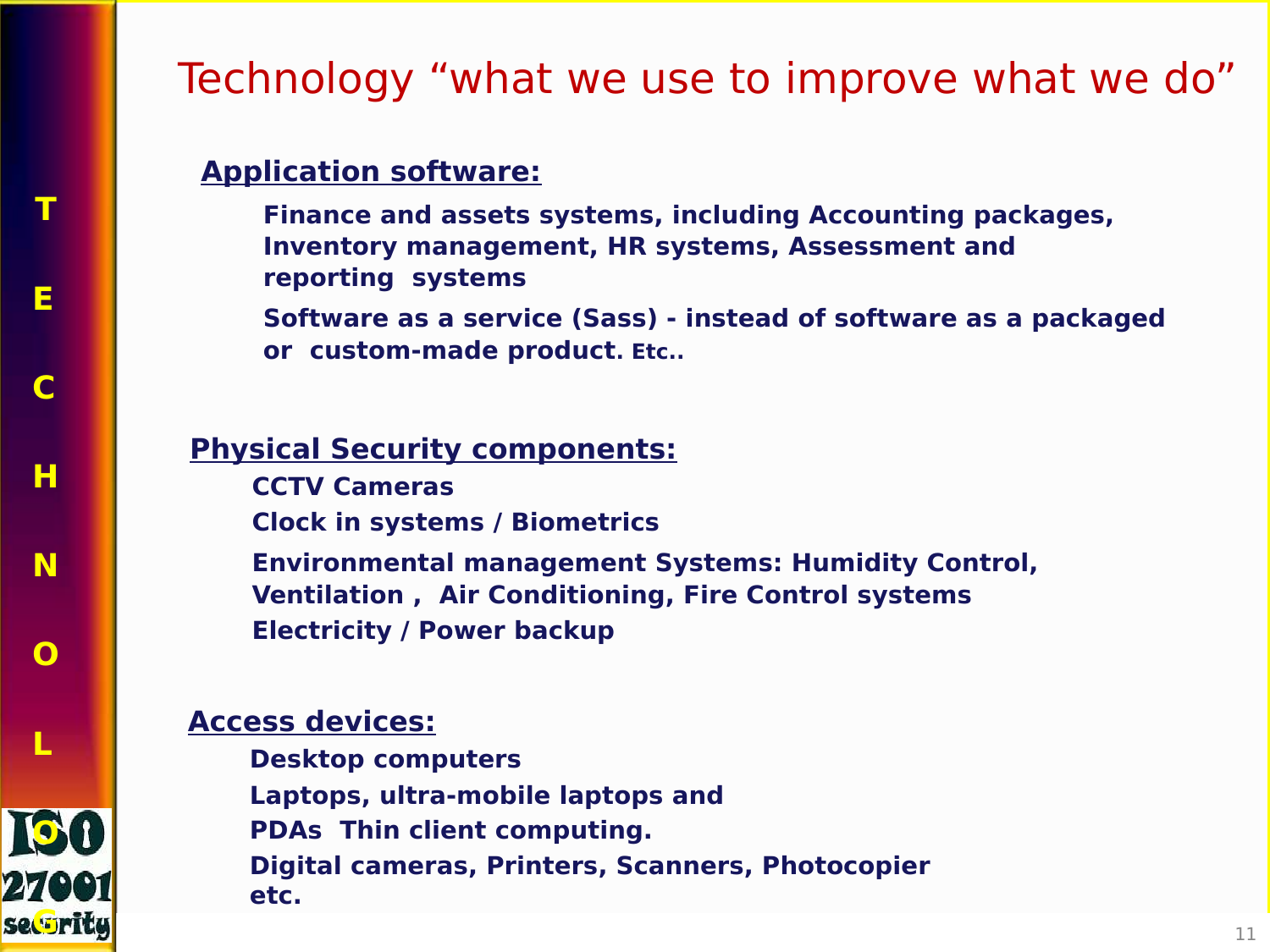

# Technology “what we use to improve what we do”
Application software:
Finance and assets systems, including Accounting packages,  Inventory management, HR systems, Assessment and reporting  systems
Software as a service (Sass) - instead of software as a packaged or  custom-made product. Etc..
T  E  C  H  N  O  L  O  G  Y
Physical Security components:
CCTV Cameras
Clock in systems / Biometrics
Environmental management Systems: Humidity Control, Ventilation ,  Air Conditioning, Fire Control systems
Electricity / Power backup
Access devices:
Desktop computers
Laptops, ultra-mobile laptops and PDAs  Thin client computing.
Digital cameras, Printers, Scanners, Photocopier etc.

11